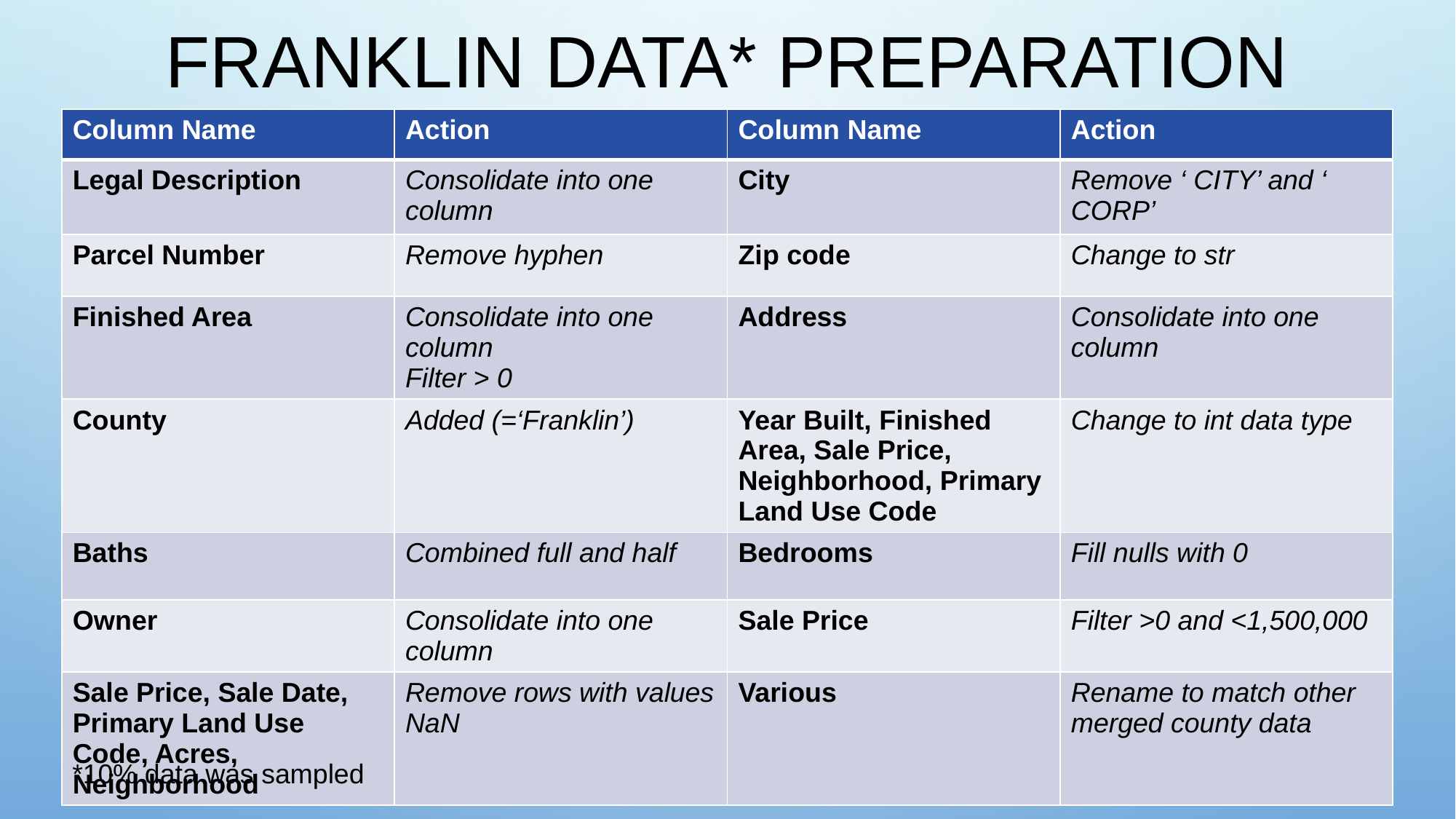

# Franklin Data* Preparation
| Column Name | Action | Column Name | Action |
| --- | --- | --- | --- |
| Legal Description | Consolidate into one column | City | Remove ‘ CITY’ and ‘ CORP’ |
| Parcel Number | Remove hyphen | Zip code | Change to str |
| Finished Area | Consolidate into one column Filter > 0 | Address | Consolidate into one column |
| County | Added (=‘Franklin’) | Year Built, Finished Area, Sale Price, Neighborhood, Primary Land Use Code | Change to int data type |
| Baths | Combined full and half | Bedrooms | Fill nulls with 0 |
| Owner | Consolidate into one column | Sale Price | Filter >0 and <1,500,000 |
| Sale Price, Sale Date, Primary Land Use Code, Acres, Neighborhood | Remove rows with values NaN | Various | Rename to match other merged county data |
*10% data was sampled